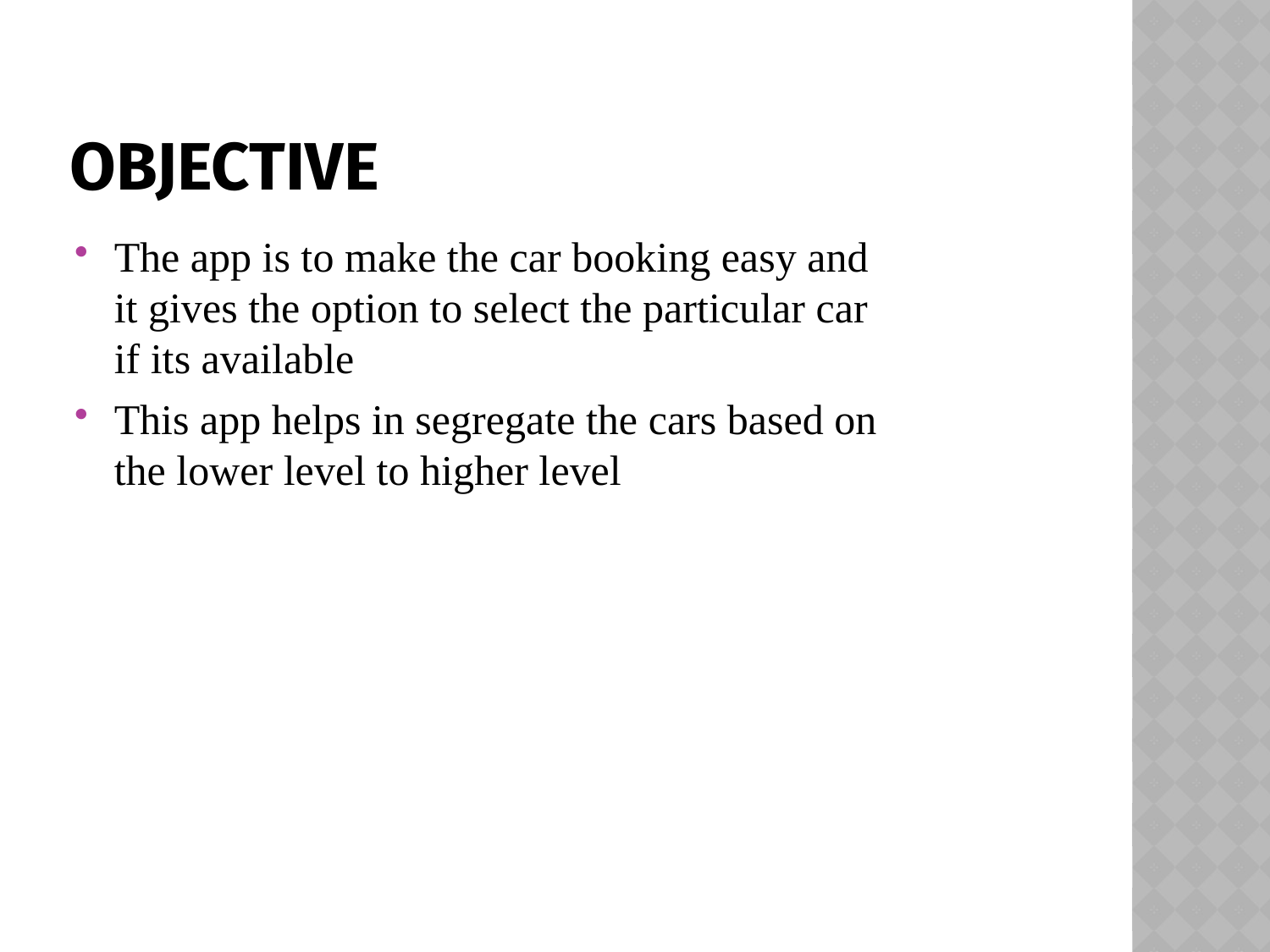

# OBJECTIVE
The app is to make the car booking easy and it gives the option to select the particular car if its available
This app helps in segregate the cars based on the lower level to higher level